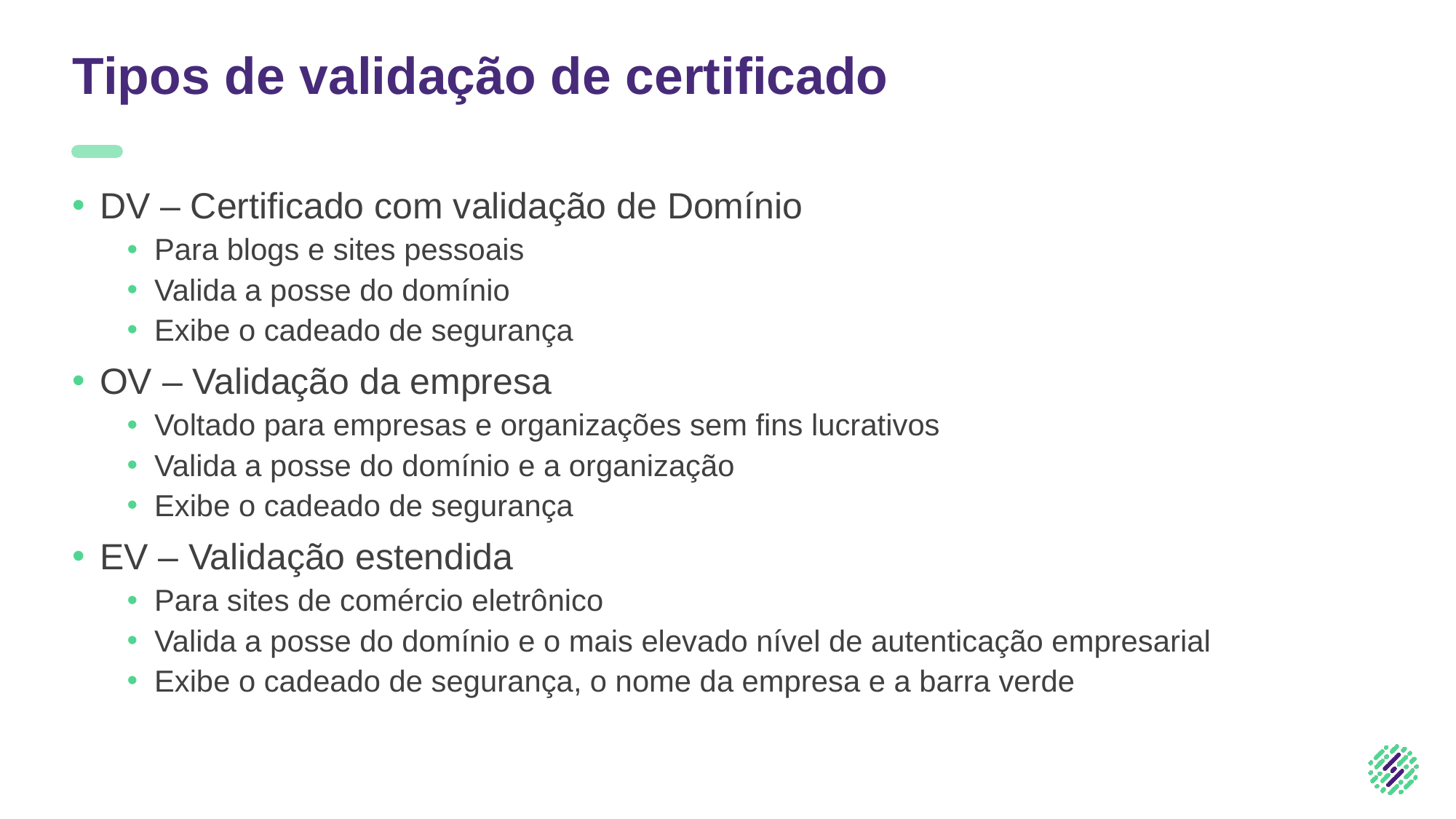

# Tipos de validação de certificado

DV – Certificado com validação de Domínio
Para blogs e sites pessoais
Valida a posse do domínio
Exibe o cadeado de segurança
OV – Validação da empresa
Voltado para empresas e organizações sem fins lucrativos
Valida a posse do domínio e a organização
Exibe o cadeado de segurança
EV – Validação estendida
Para sites de comércio eletrônico
Valida a posse do domínio e o mais elevado nível de autenticação empresarial
Exibe o cadeado de segurança, o nome da empresa e a barra verde